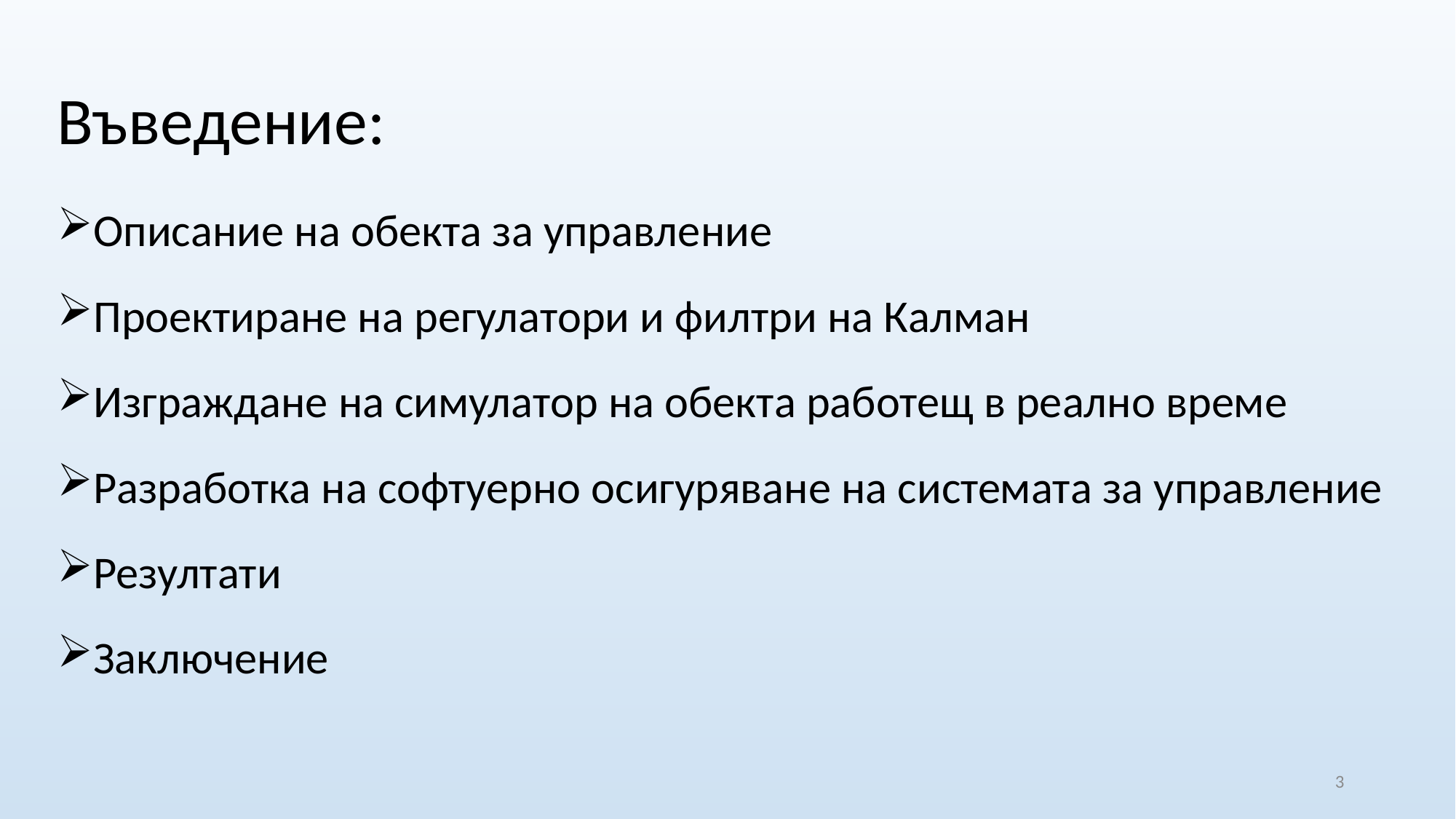

# Въведение:
Описание на обекта за управление
Проектиране на регулатори и филтри на Калман
Изграждане на симулатор на обекта работещ в реално време
Разработка на софтуерно осигуряване на системата за управление
Резултати
Заключение
3